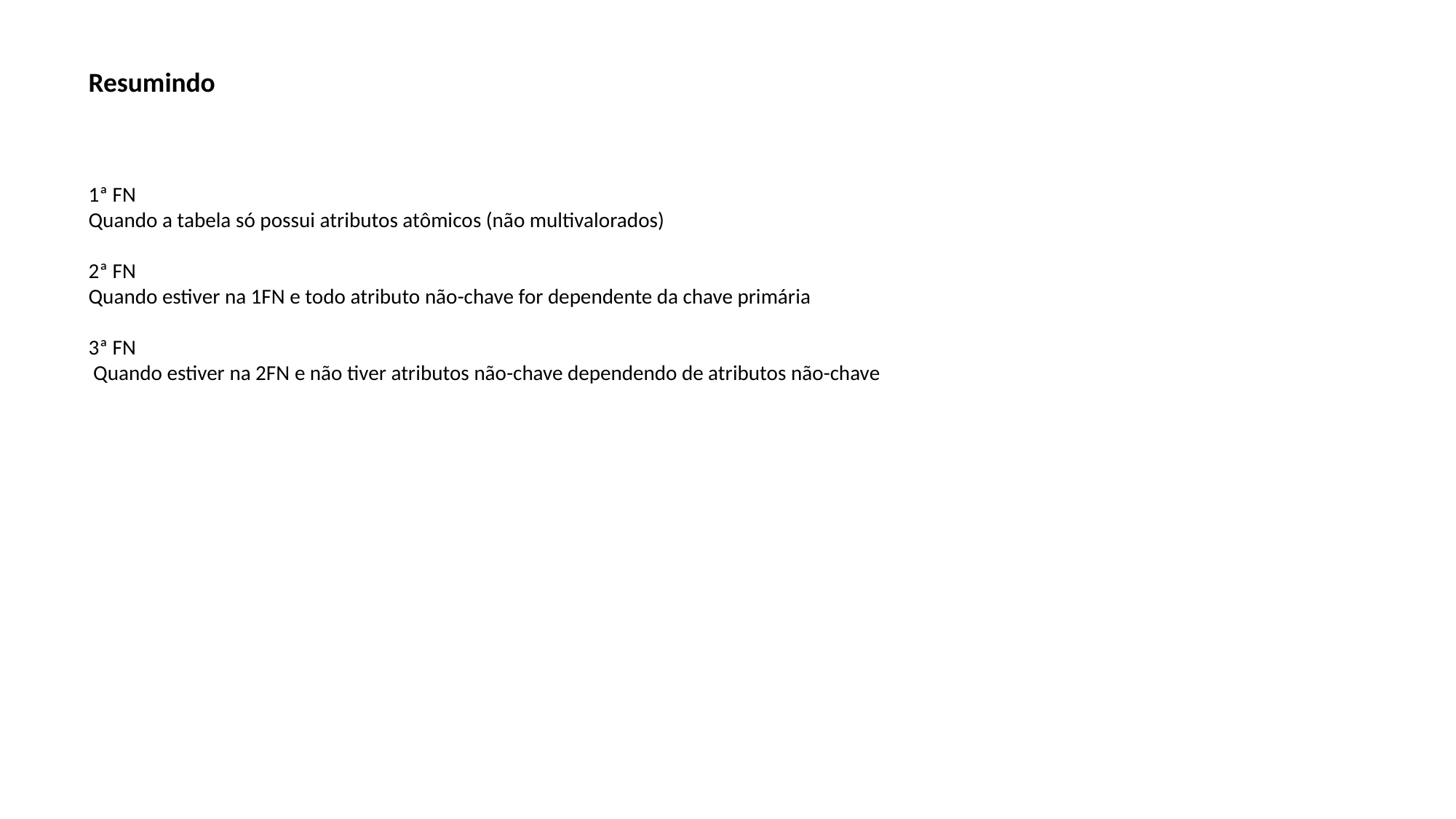

Resumindo
1ª FN
Quando a tabela só possui atributos atômicos (não multivalorados)

2ª FN
Quando estiver na 1FN e todo atributo não-chave for dependente da chave primária

3ª FN
 Quando estiver na 2FN e não tiver atributos não-chave dependendo de atributos não-chave